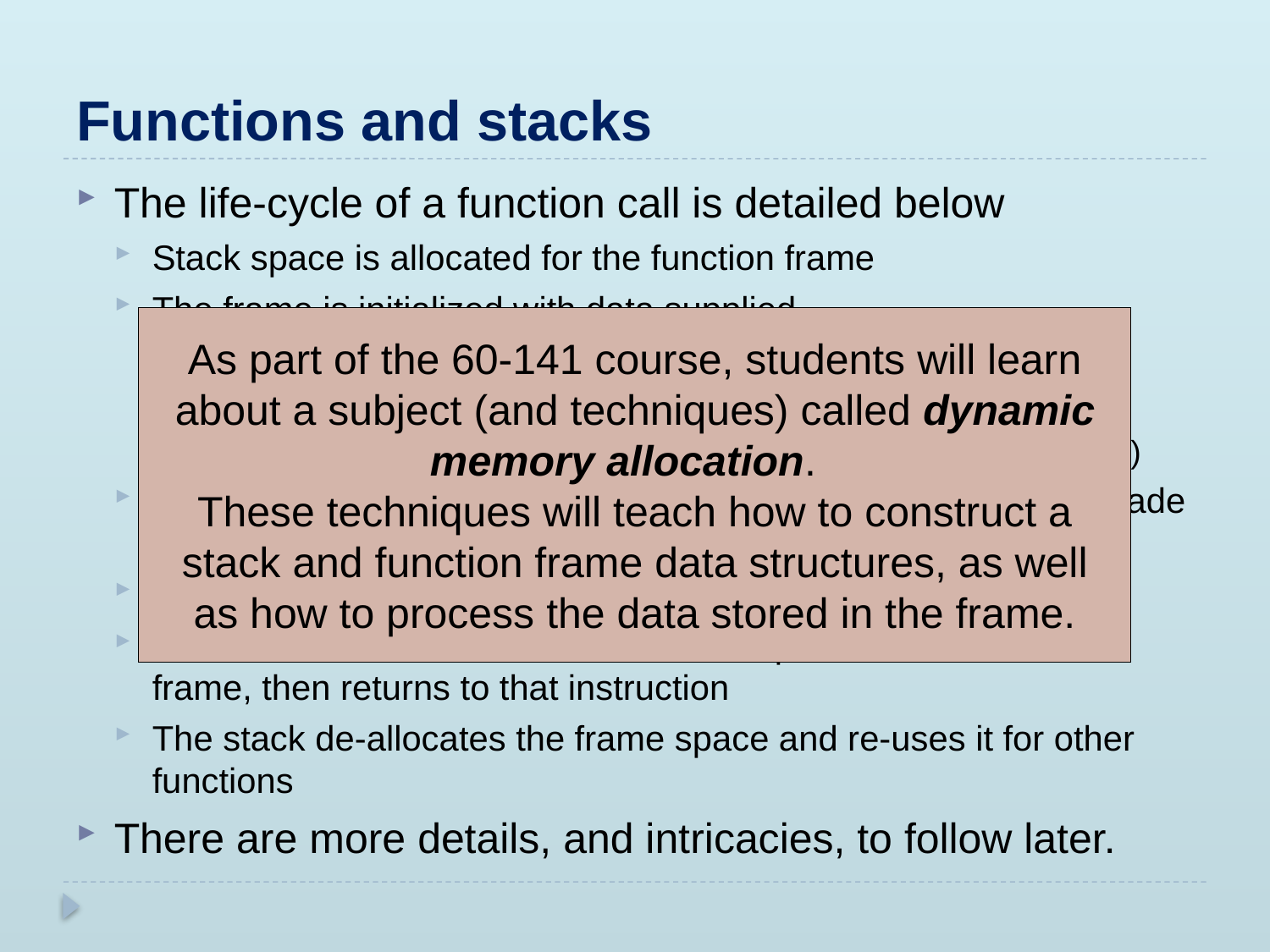

# Functions and stacks
The life-cycle of a function call is detailed below
Stack space is allocated for the function frame
The frame is initialized with data supplied
Within the function definition
Through the calling interface using the values supplied
The address of the return point (where the function was called from)
As the function code is executed, all variable references are made to the frame locations assigned (by the compiler and linker)
The final result is stored in the frame
The return statement obtains the return point address from the frame, then returns to that instruction
The stack de-allocates the frame space and re-uses it for other functions
There are more details, and intricacies, to follow later.
As part of the 60-141 course, students will learn about a subject (and techniques) called dynamic memory allocation.
These techniques will teach how to construct a stack and function frame data structures, as well as how to process the data stored in the frame.